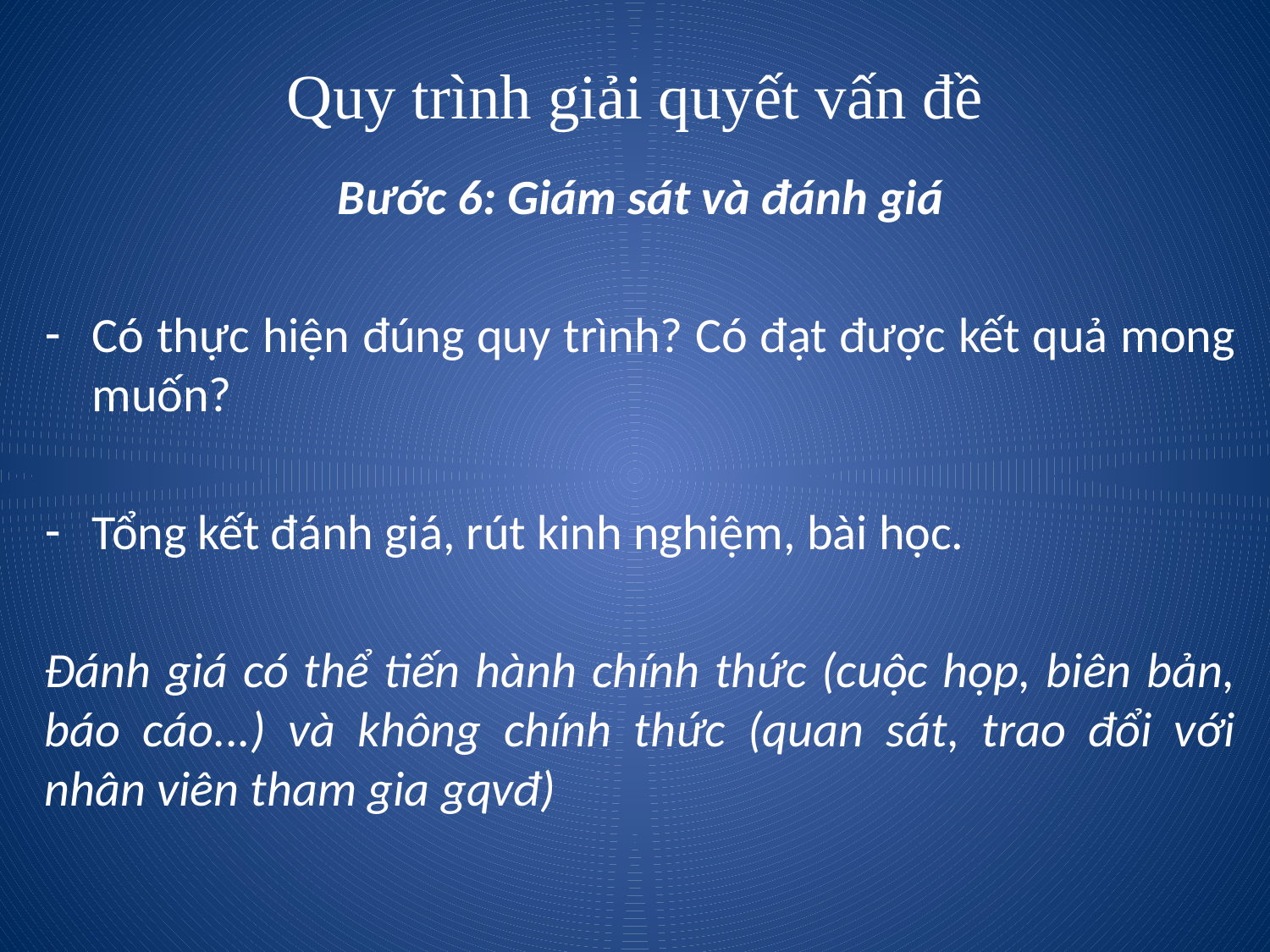

# Quy trình giải quyết vấn đề
Bước 6: Giám sát và đánh giá

Có thực hiện đúng quy trình? Có đạt được kết quả mong muốn?

Tổng kết đánh giá, rút kinh nghiệm, bài học.

Đánh giá có thể tiến hành chính thức (cuộc họp, biên bản, báo cáo...) và không chính thức (quan sát, trao đổi với nhân viên tham gia gqvđ)